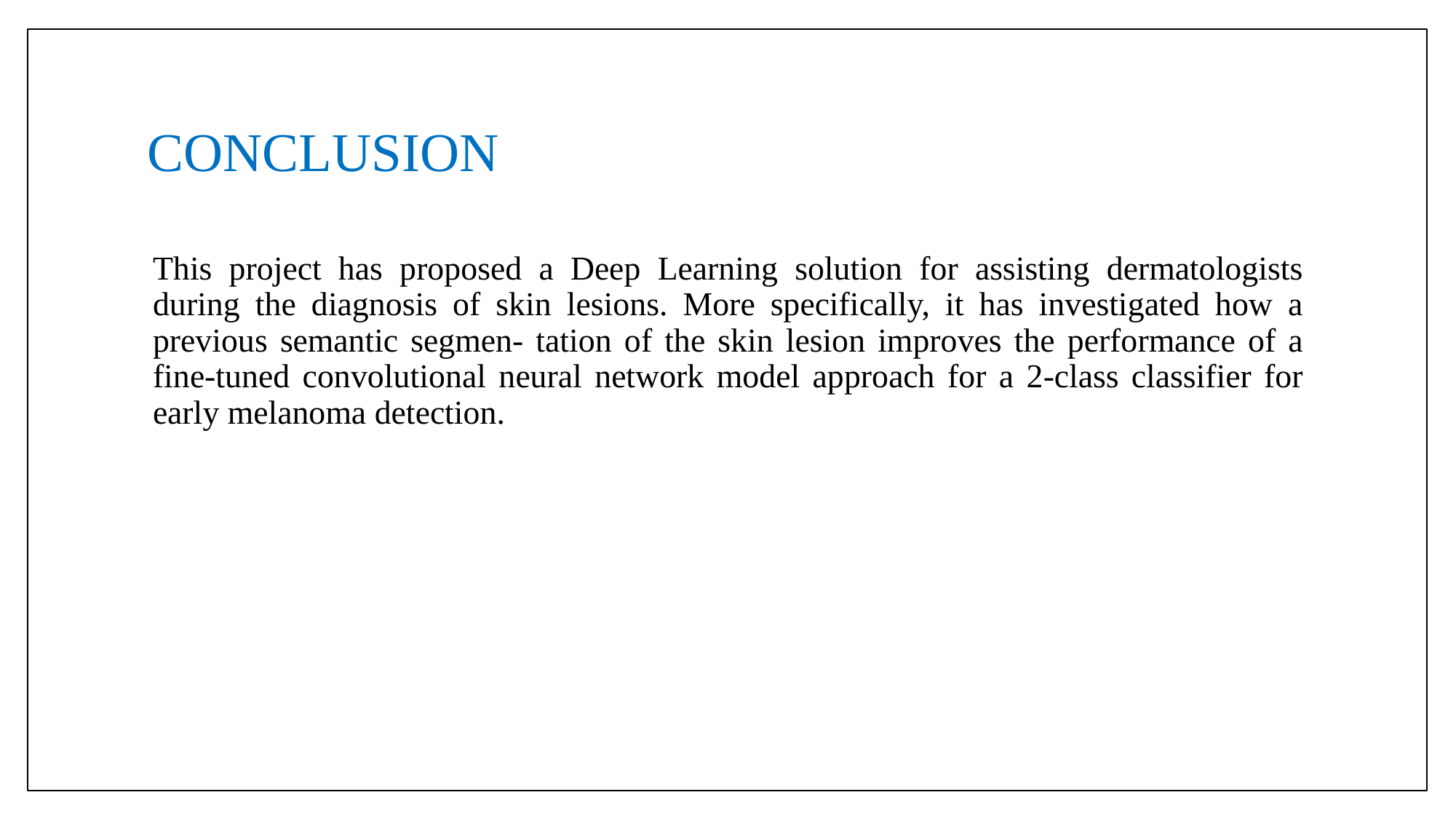

# CONCLUSION
This project has proposed a Deep Learning solution for assisting dermatologists during the diagnosis of skin lesions. More specifically, it has investigated how a previous semantic segmen- tation of the skin lesion improves the performance of a fine-tuned convolutional neural network model approach for a 2-class classifier for early melanoma detection.